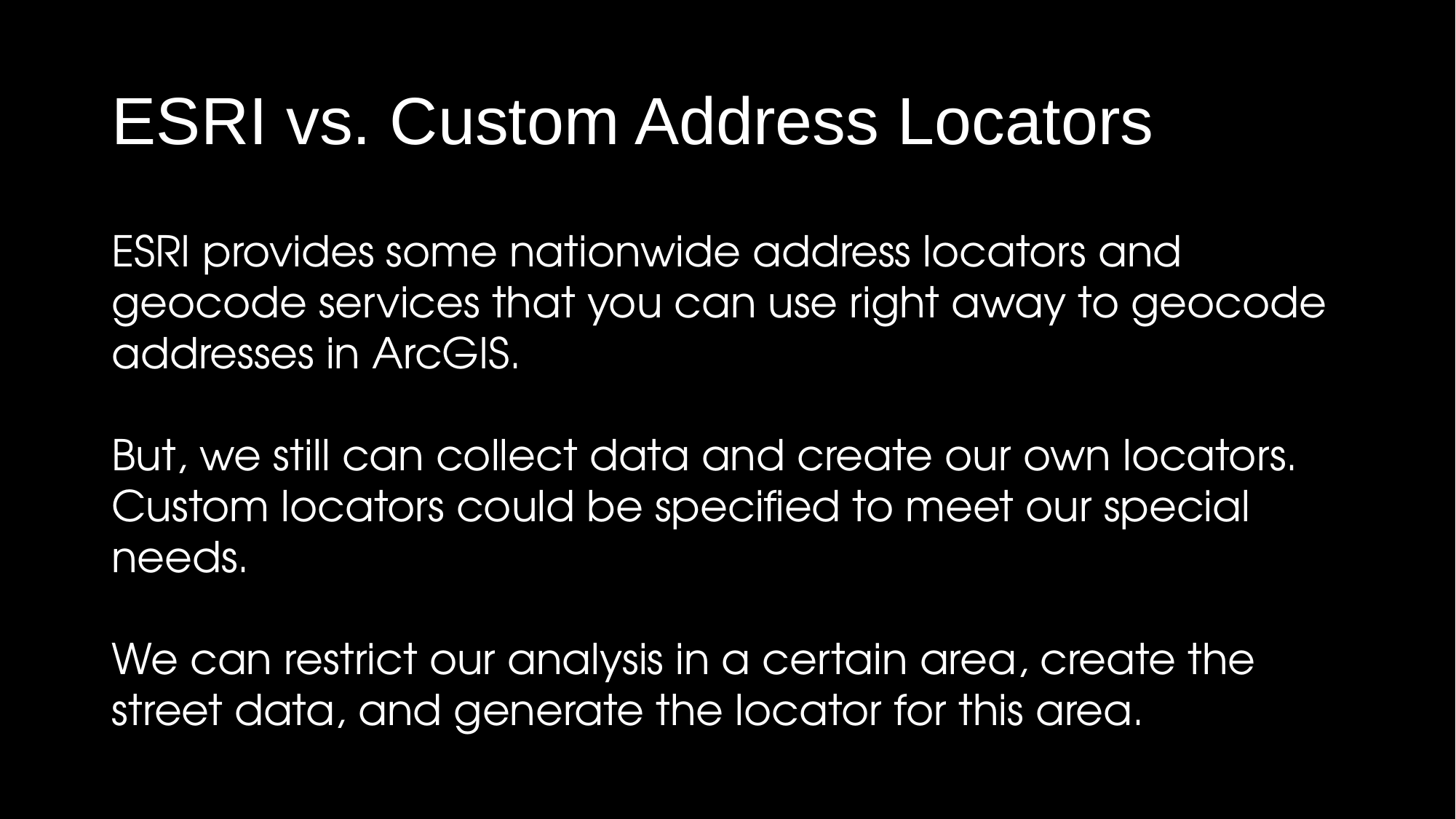

# ESRI vs. Custom Address Locators
ESRI provides some nationwide address locators and geocode services that you can use right away to geocode addresses in ArcGIS.

But, we still can collect data and create our own locators. Custom locators could be specified to meet our special needs.

We can restrict our analysis in a certain area, create the street data, and generate the locator for this area.